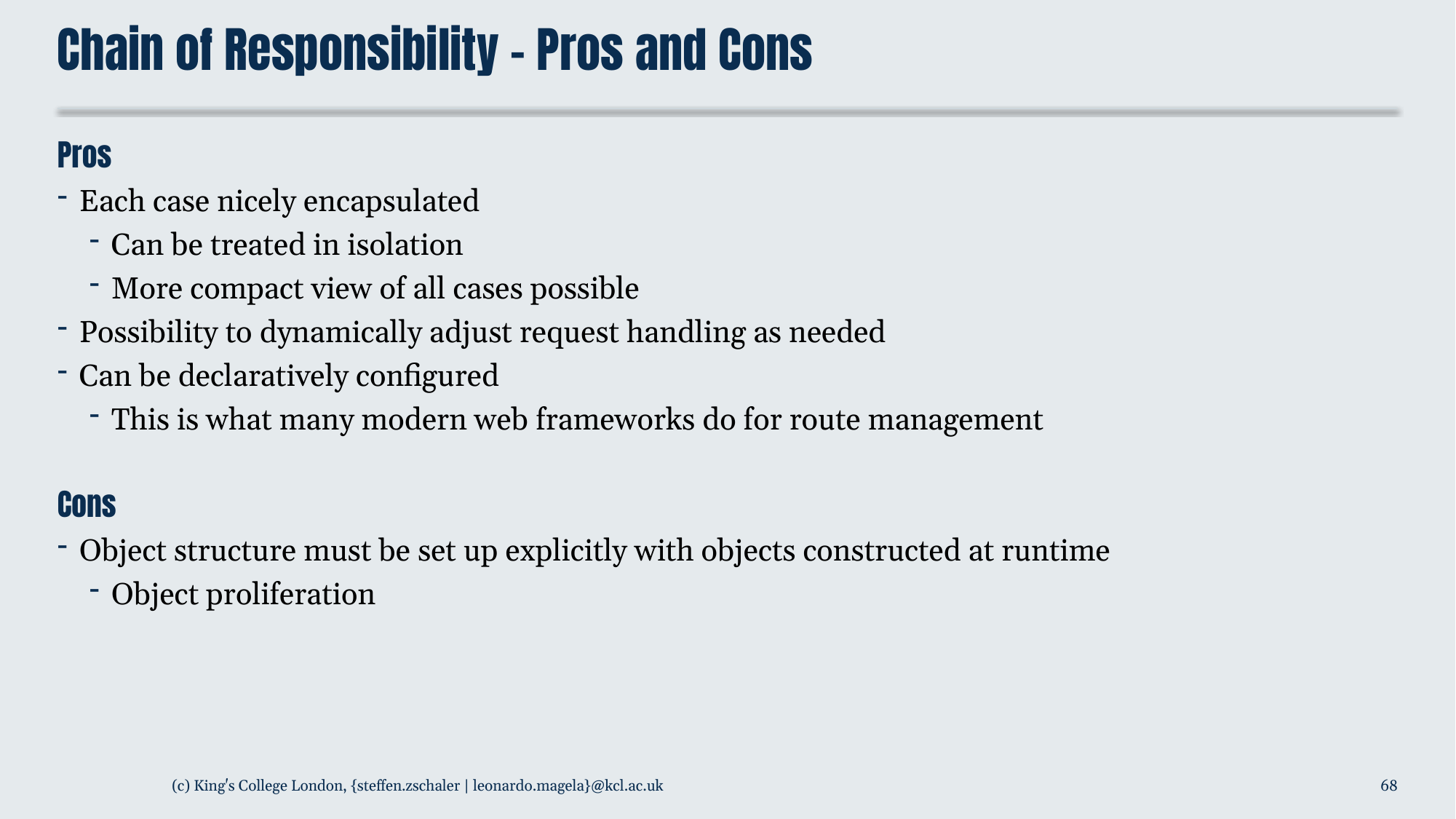

# Chain of Responsibility – Pros and Cons
Pros
Each case nicely encapsulated
Can be treated in isolation
More compact view of all cases possible
Possibility to dynamically adjust request handling as needed
Can be declaratively configured
This is what many modern web frameworks do for route management

Cons
Object structure must be set up explicitly with objects constructed at runtime
Object proliferation

(c) King's College London, {steffen.zschaler | leonardo.magela}@kcl.ac.uk
68